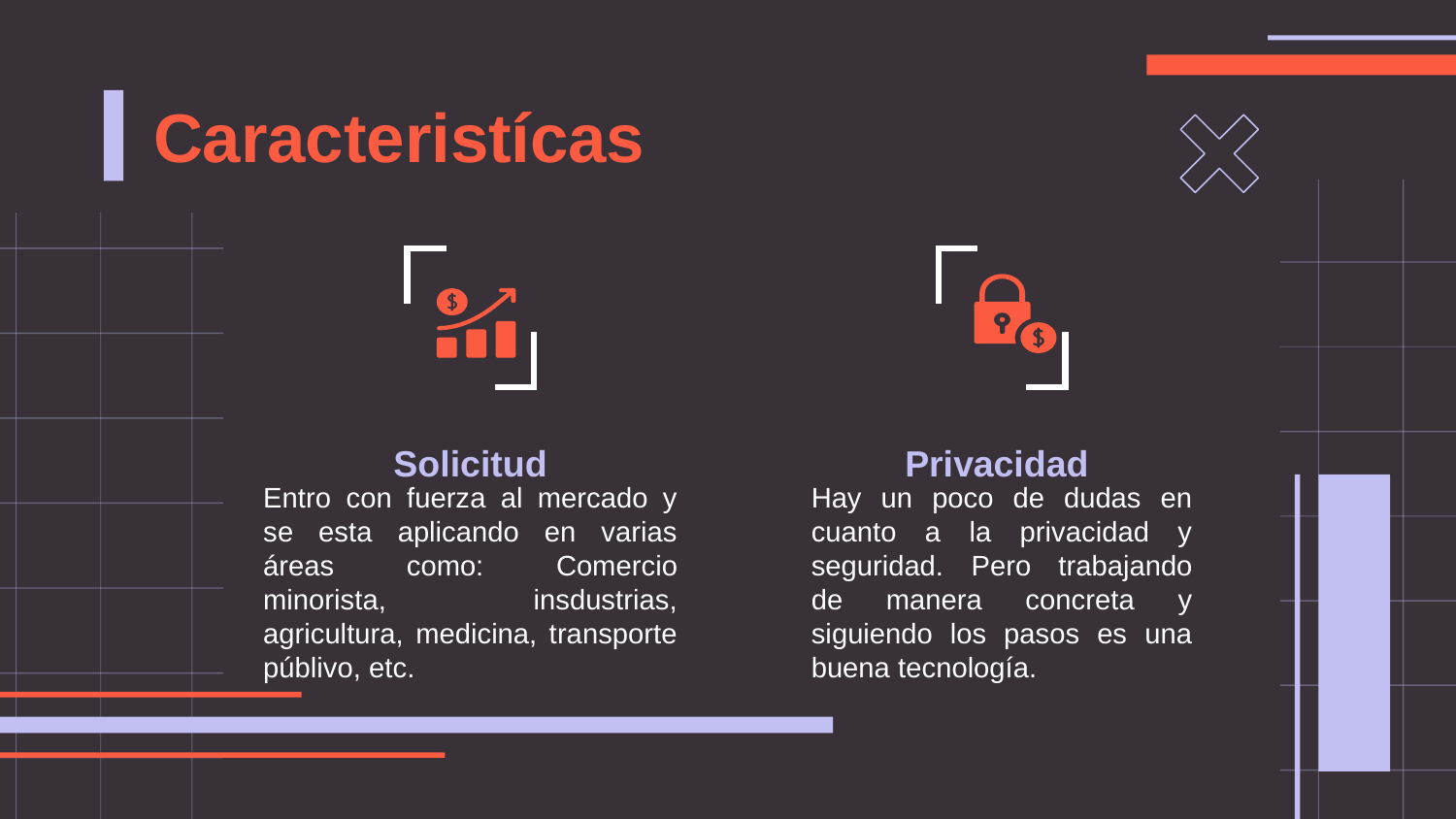

Caracteristícas

Privacidad
# Solicitud
Hay un poco de dudas en cuanto a la privacidad y seguridad. Pero trabajando de manera concreta y siguiendo los pasos es una buena tecnología.
Entro con fuerza al mercado y se esta aplicando en varias áreas como: Comercio minorista, insdustrias, agricultura, medicina, transporte públivo, etc.